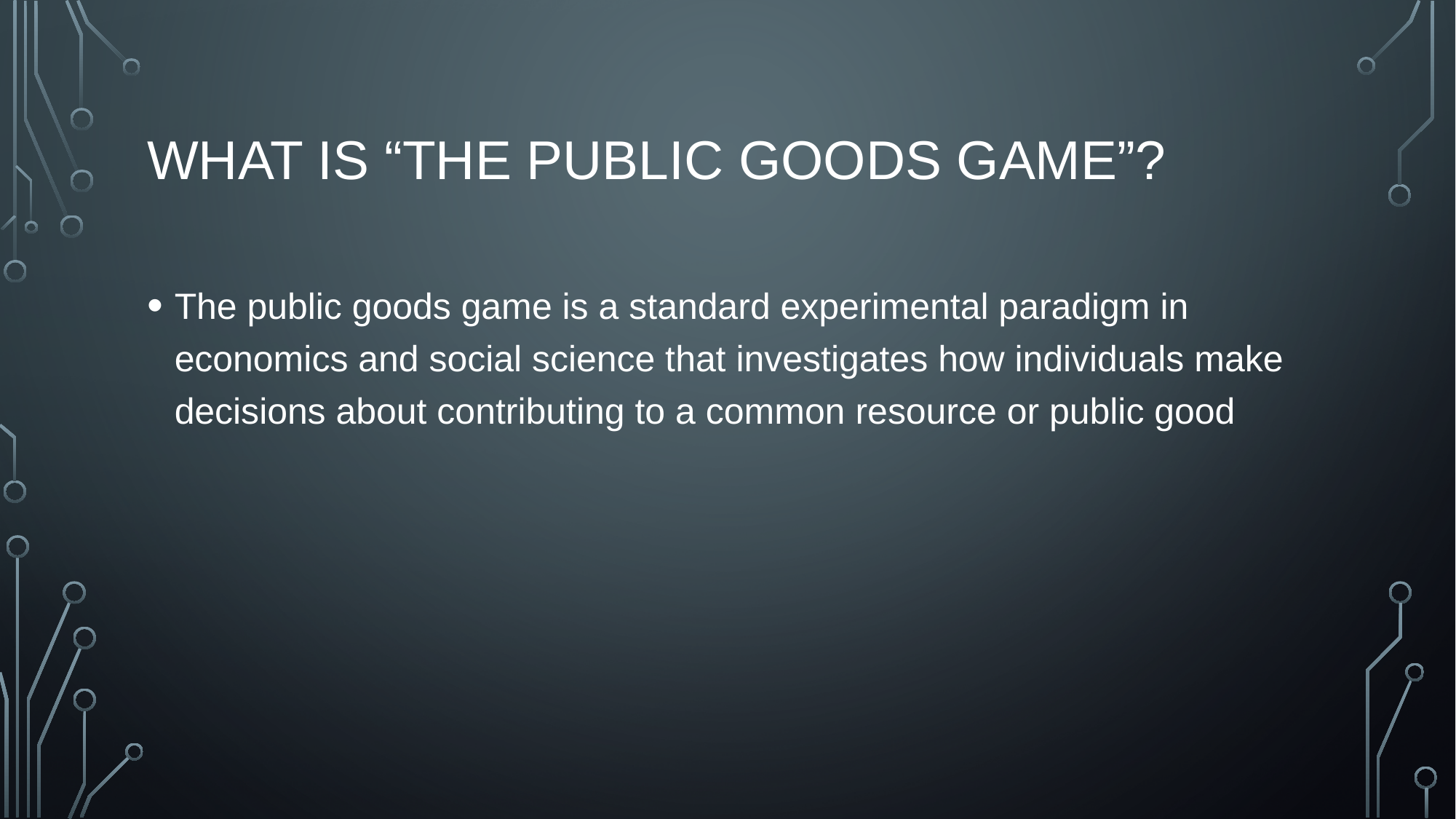

# What is “the Public Goods Game”?
The public goods game is a standard experimental paradigm in economics and social science that investigates how individuals make decisions about contributing to a common resource or public good